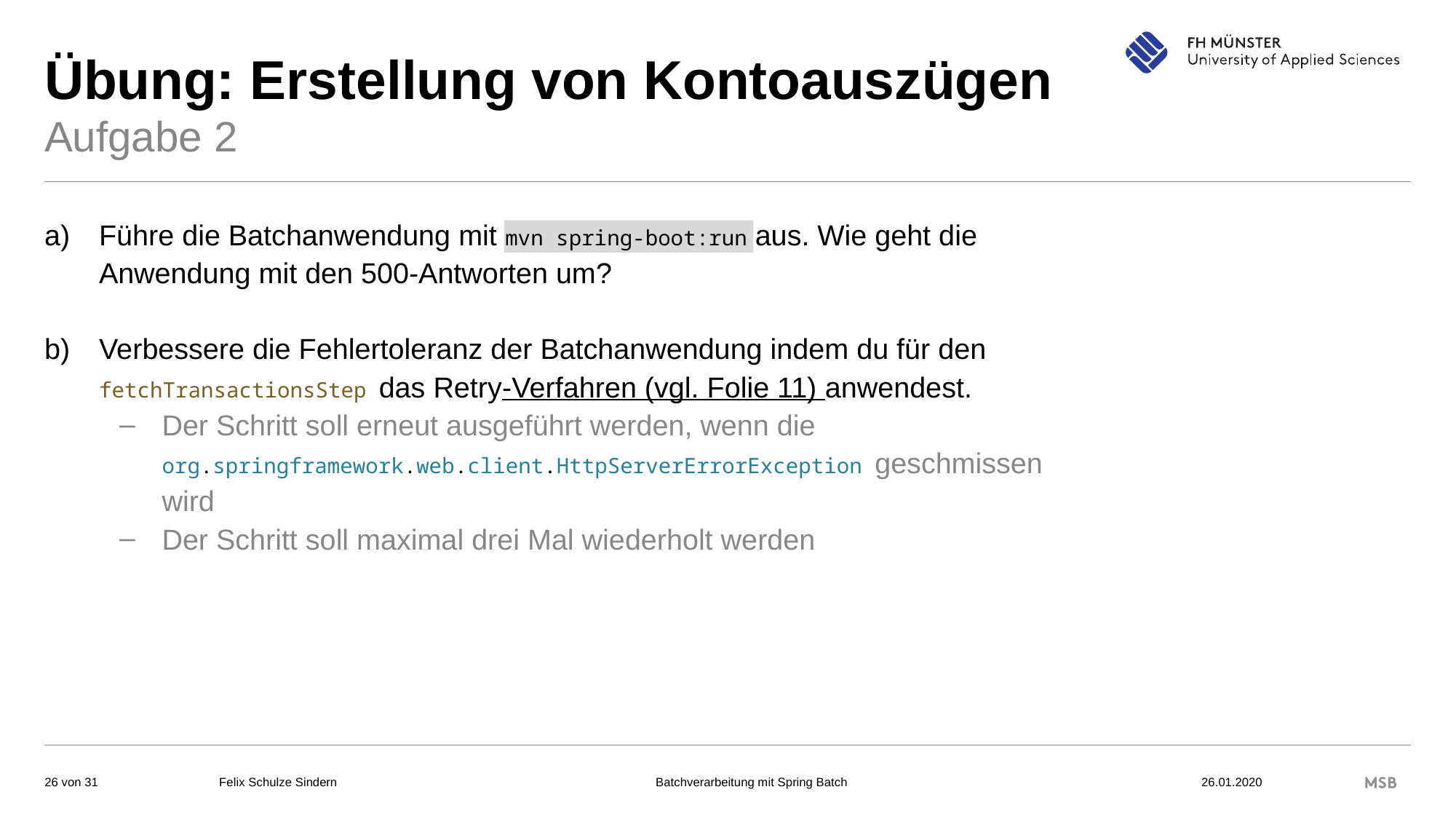

# Übung: Erstellung von Kontoauszügen
Aufgabe 2
Führe die Batchanwendung mit mvn spring-boot:run aus. Wie geht die Anwendung mit den 500-Antworten um?

Verbessere die Fehlertoleranz der Batchanwendung indem du für den fetchTransactionsStep das Retry-Verfahren (vgl. Folie 11) anwendest.
Der Schritt soll erneut ausgeführt werden, wenn die   org.springframework.web.client.HttpServerErrorException geschmissen wird
Der Schritt soll maximal drei Mal wiederholt werden

Felix Schulze Sindern			Batchverarbeitung mit Spring Batch 				26.01.2020